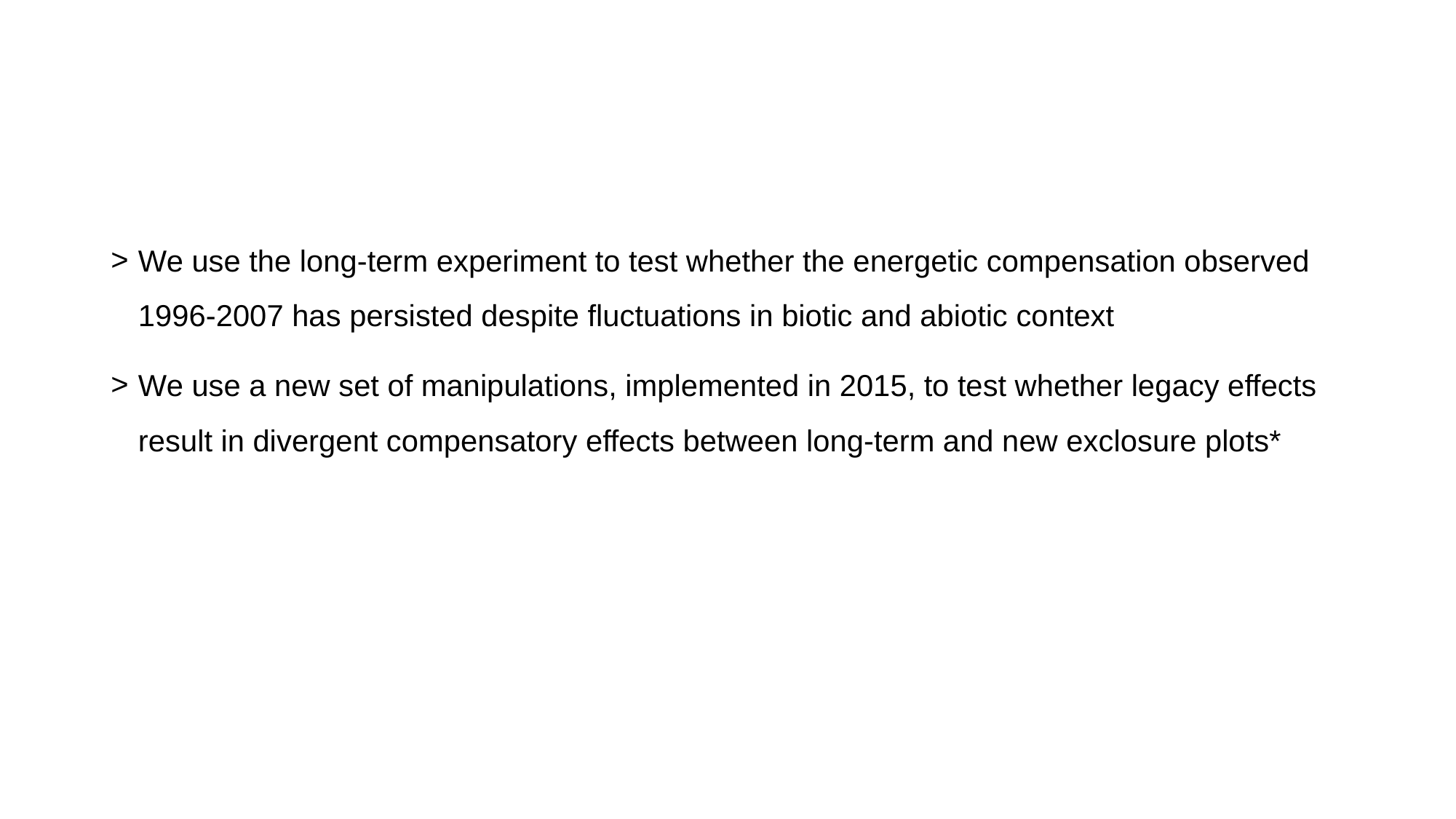

We use the long-term experiment to test whether the energetic compensation observed 1996-2007 has persisted despite fluctuations in biotic and abiotic context
We use a new set of manipulations, implemented in 2015, to test whether legacy effects result in divergent compensatory effects between long-term and new exclosure plots*